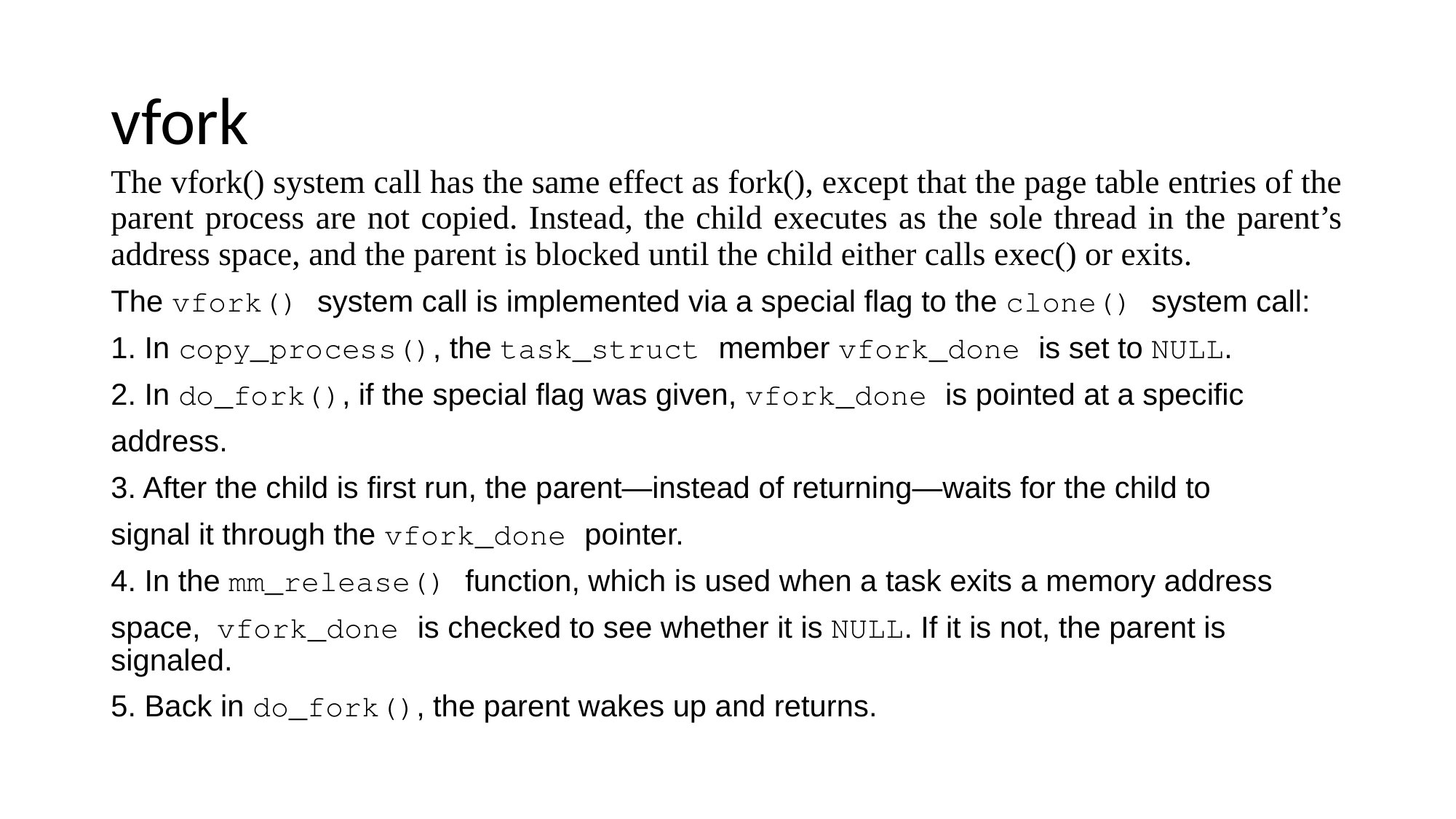

# vfork
The vfork() system call has the same effect as fork(), except that the page table entries of the parent process are not copied. Instead, the child executes as the sole thread in the parent’s address space, and the parent is blocked until the child either calls exec() or exits.
The vfork() system call is implemented via a special flag to the clone() system call:
1. In copy_process(), the task_struct member vfork_done is set to NULL.
2. In do_fork(), if the special flag was given, vfork_done is pointed at a specific
address.
3. After the child is first run, the parent—instead of returning—waits for the child to
signal it through the vfork_done pointer.
4. In the mm_release() function, which is used when a task exits a memory address
space,  vfork_done is checked to see whether it is NULL. If it is not, the parent is signaled.
5. Back in do_fork(), the parent wakes up and returns.